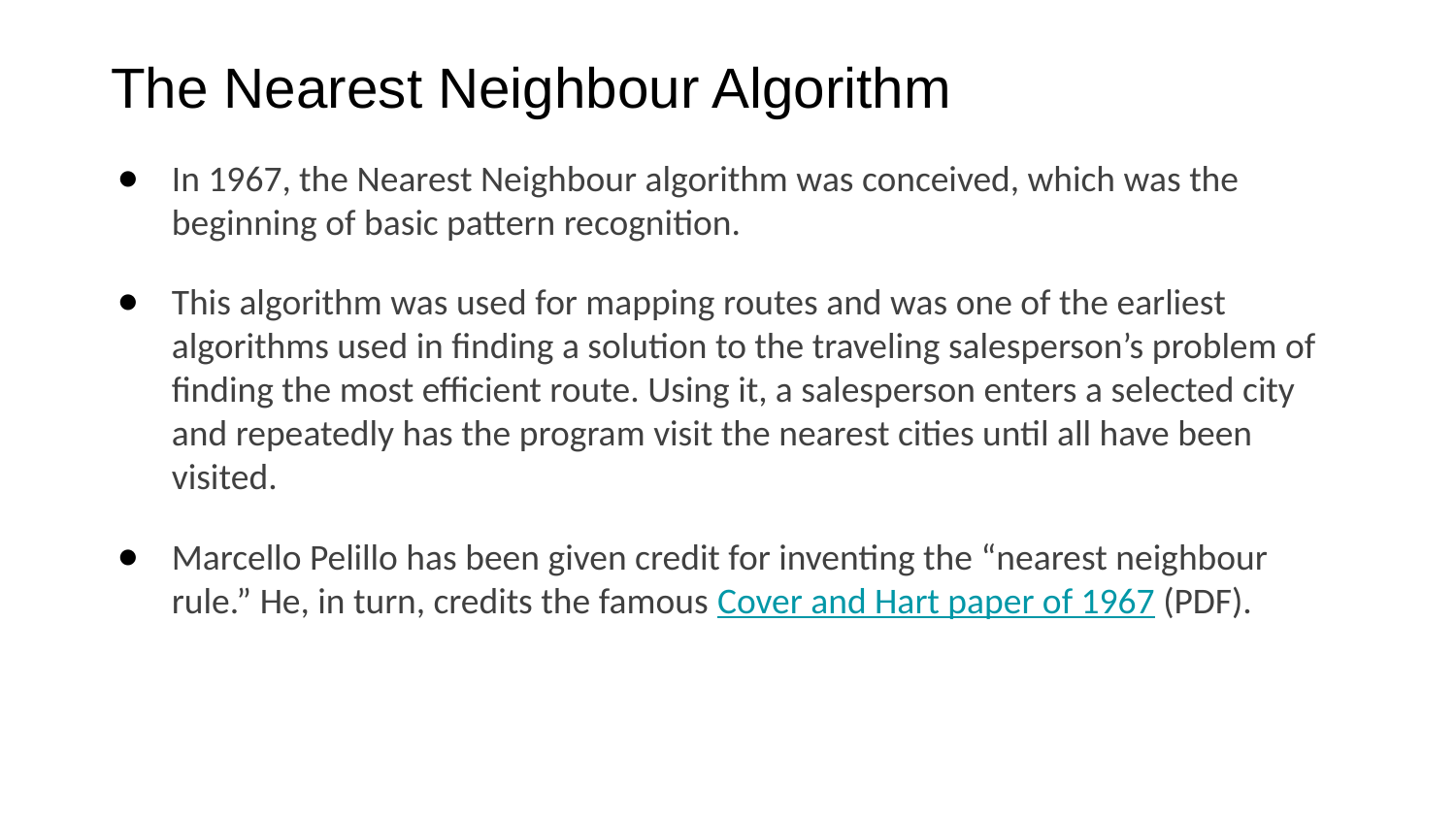

# The Nearest Neighbour Algorithm
In 1967, the Nearest Neighbour algorithm was conceived, which was the beginning of basic pattern recognition.
This algorithm was used for mapping routes and was one of the earliest algorithms used in finding a solution to the traveling salesperson’s problem of finding the most efficient route. Using it, a salesperson enters a selected city and repeatedly has the program visit the nearest cities until all have been visited.
Marcello Pelillo has been given credit for inventing the “nearest neighbour rule.” He, in turn, credits the famous Cover and Hart paper of 1967 (PDF).